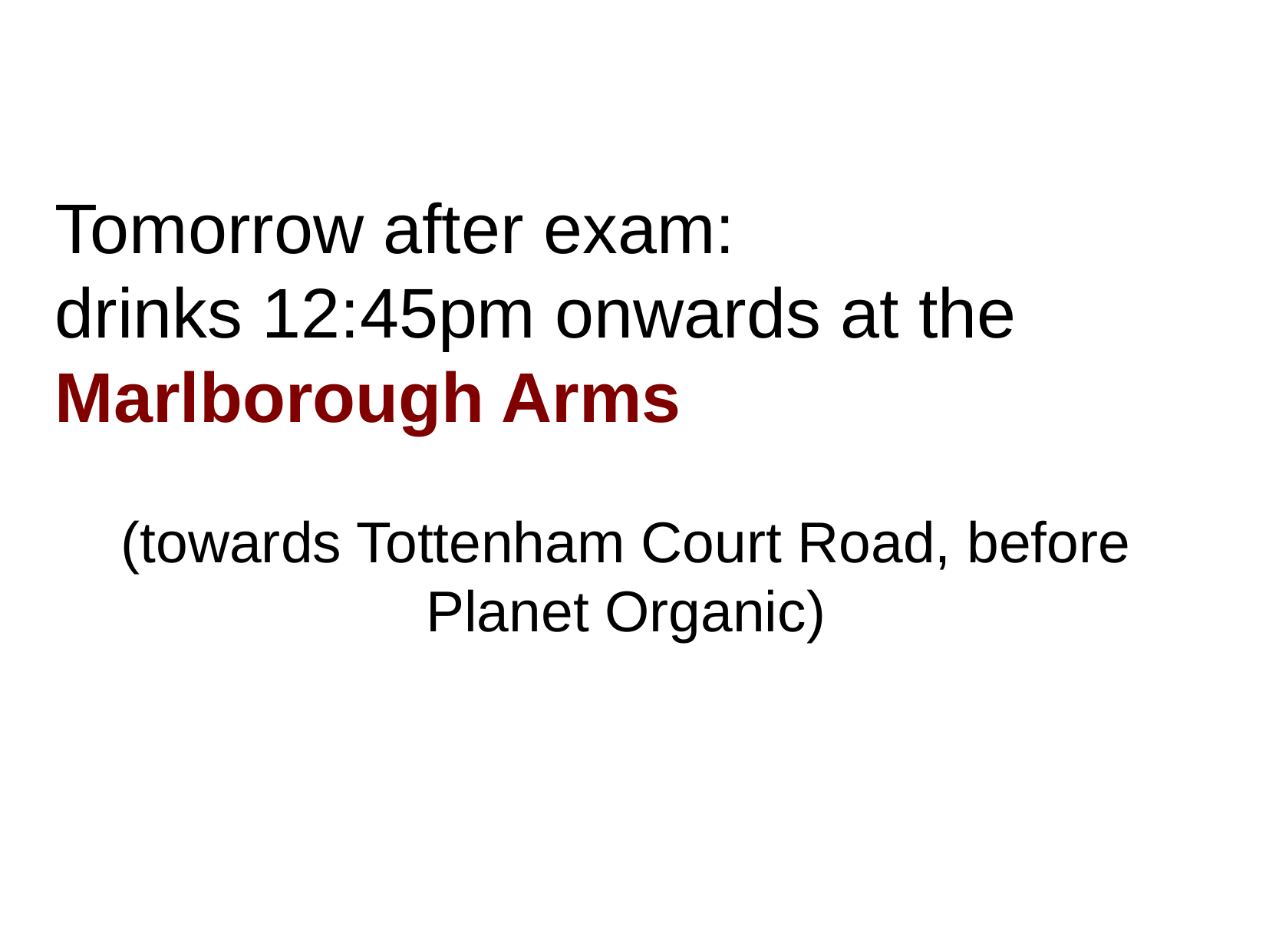

Tomorrow after exam:
drinks 12:45pm onwards at the Marlborough Arms

(towards Tottenham Court Road, before Planet Organic)